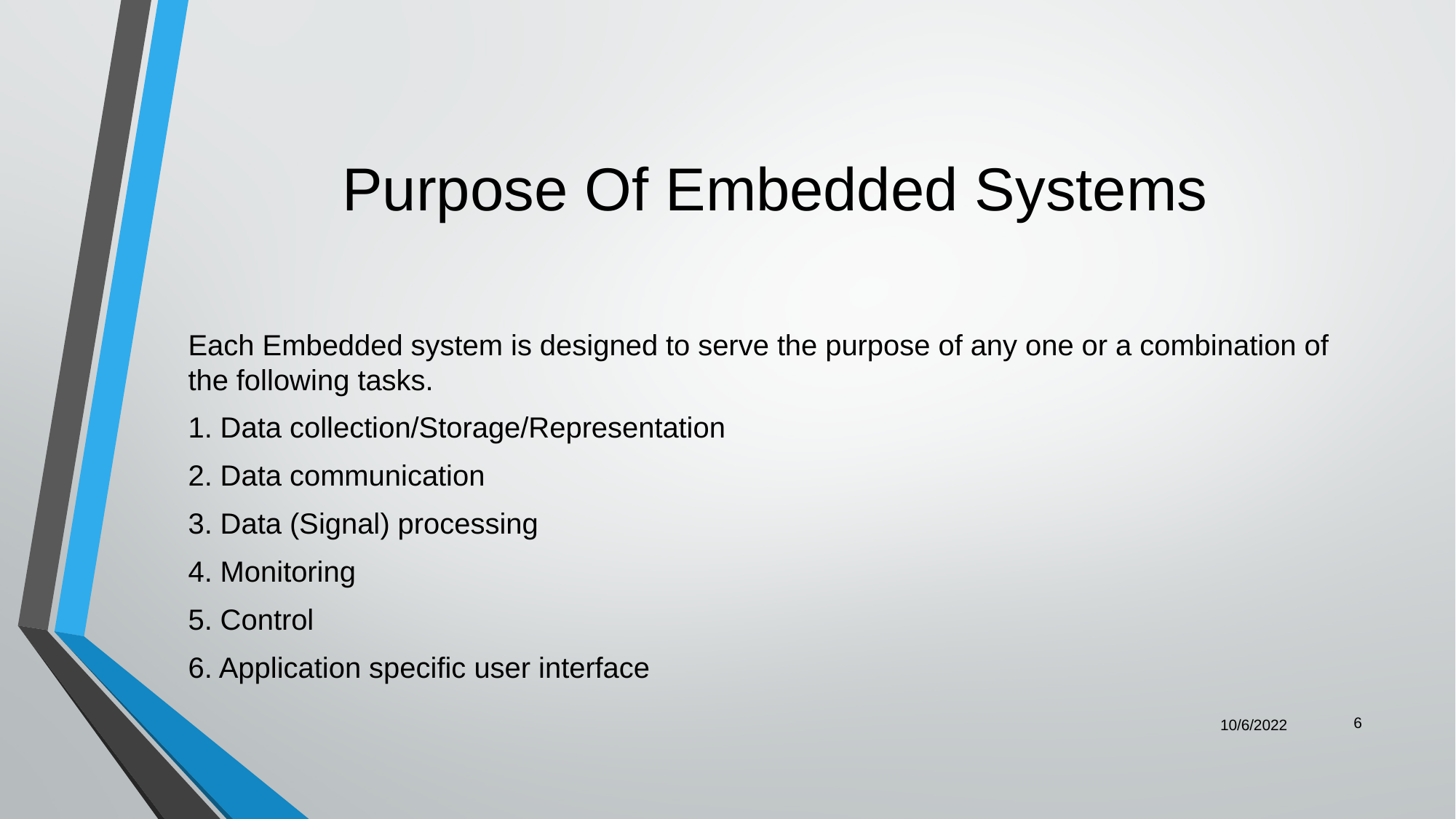

# Purpose Of Embedded Systems
Each Embedded system is designed to serve the purpose of any one or a combination of the following tasks.
1. Data collection/Storage/Representation
2. Data communication
3. Data (Signal) processing
4. Monitoring
5. Control
6. Application specific user interface
6
10/6/2022